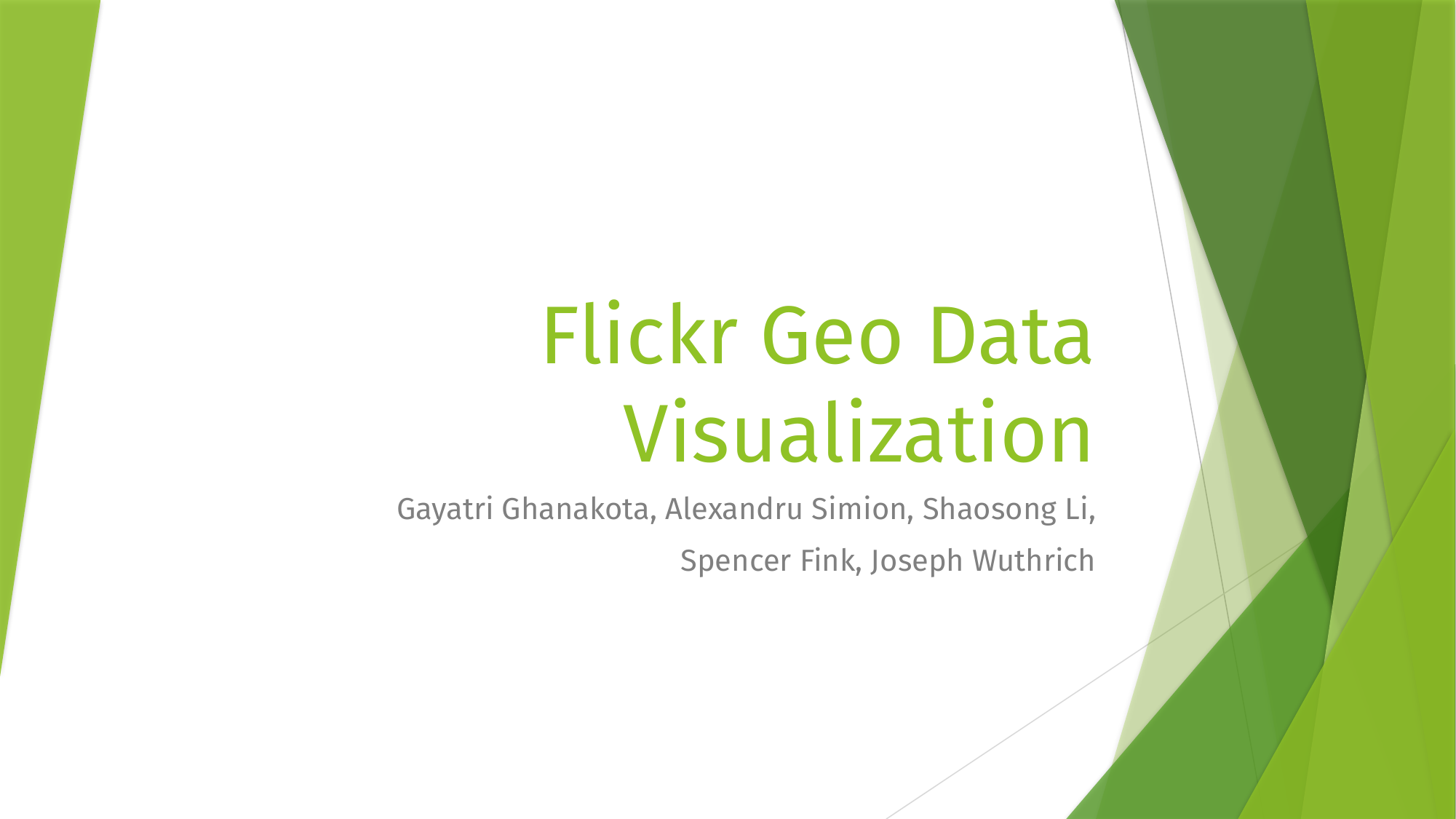

# Flickr Geo Data Visualization
Gayatri Ghanakota, Alexandru Simion, Shaosong Li,
Spencer Fink, Joseph Wuthrich